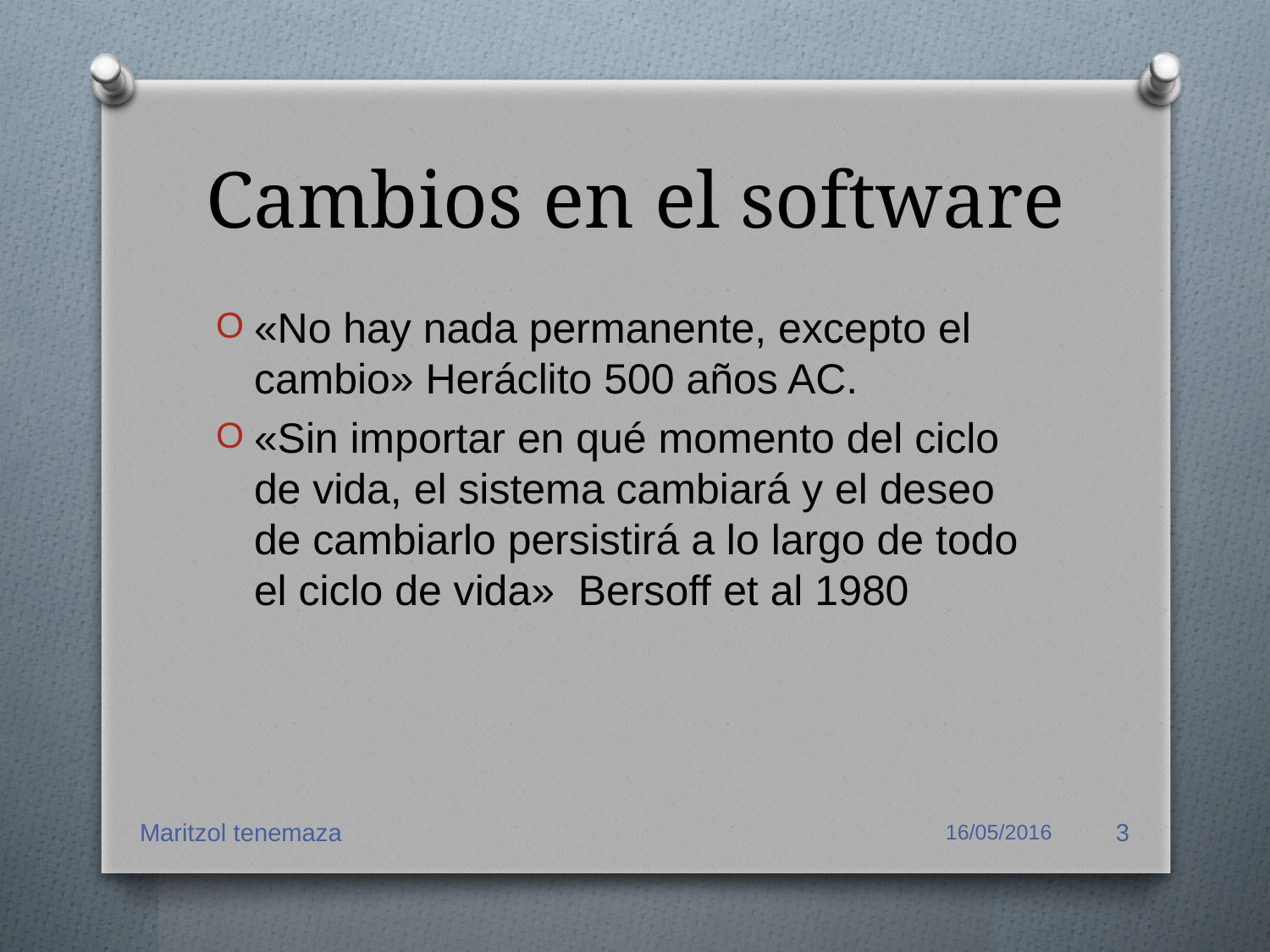

# Cambios en el software
«No hay nada permanente, excepto el cambio» Heráclito 500 años AC.
«Sin importar en qué momento del ciclo de vida, el sistema cambiará y el deseo de cambiarlo persistirá a lo largo de todo el ciclo de vida»  Bersoff et al 1980
Maritzol tenemaza
16/05/2016
3